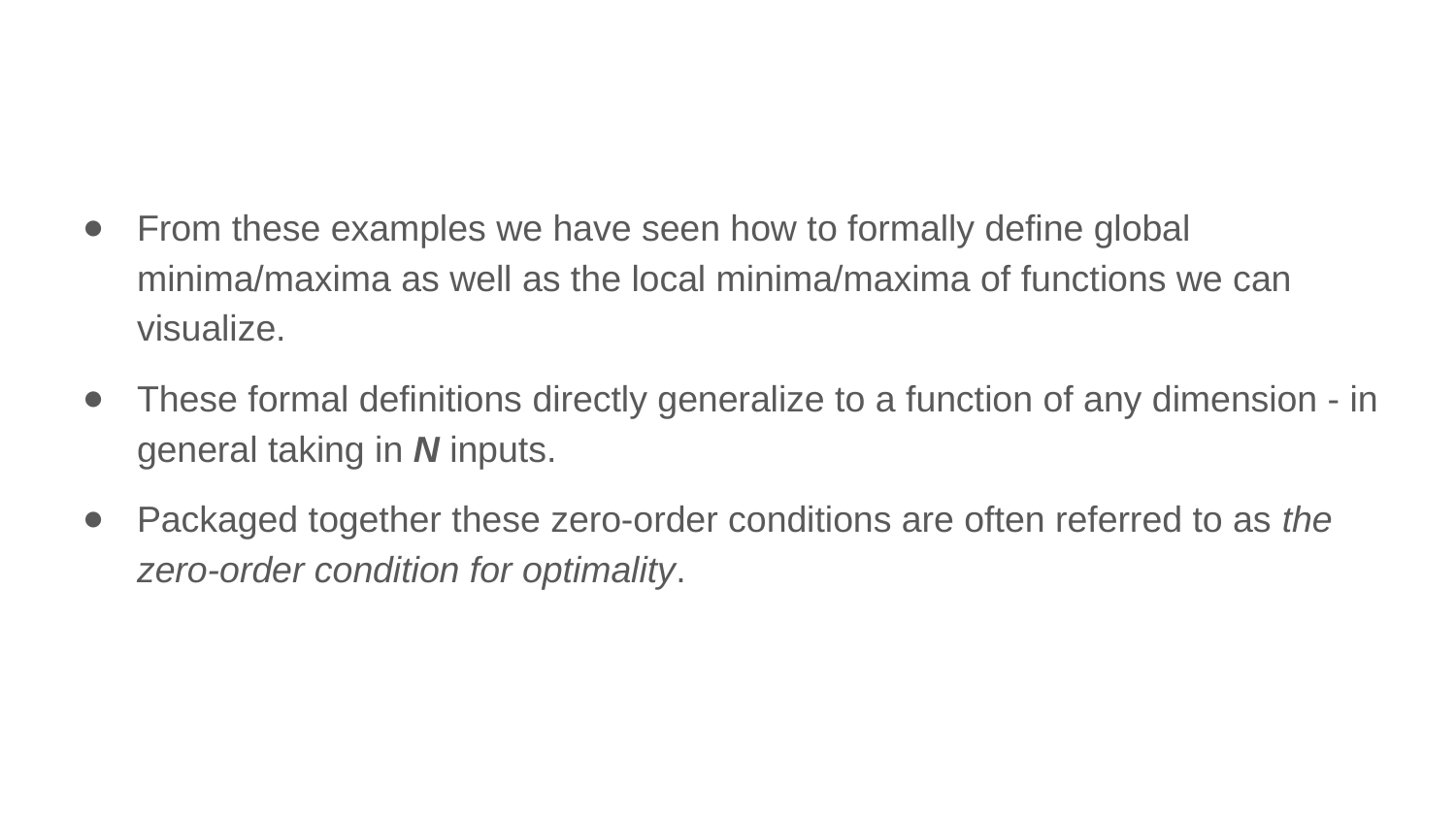

From these examples we have seen how to formally define global minima/maxima as well as the local minima/maxima of functions we can visualize.
These formal definitions directly generalize to a function of any dimension - in general taking in N inputs.
Packaged together these zero-order conditions are often referred to as the zero-order condition for optimality.